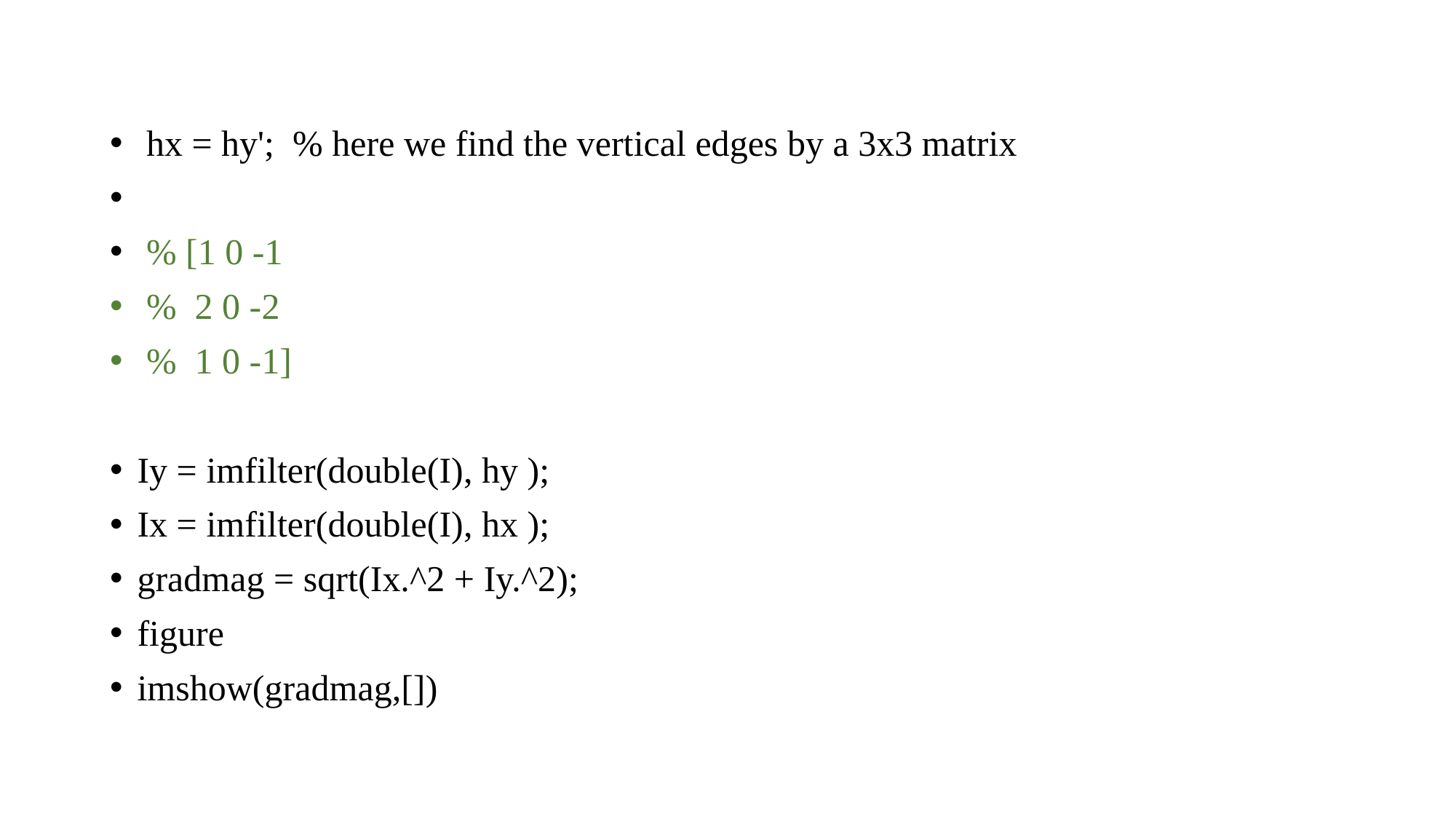

hx = hy';  % here we find the vertical edges by a 3x3 matrix

 % [1 0 -1
 %  2 0 -2
 %  1 0 -1]

Iy = imfilter(double(I), hy );
Ix = imfilter(double(I), hx );
gradmag = sqrt(Ix.^2 + Iy.^2);
figure
imshow(gradmag,[])